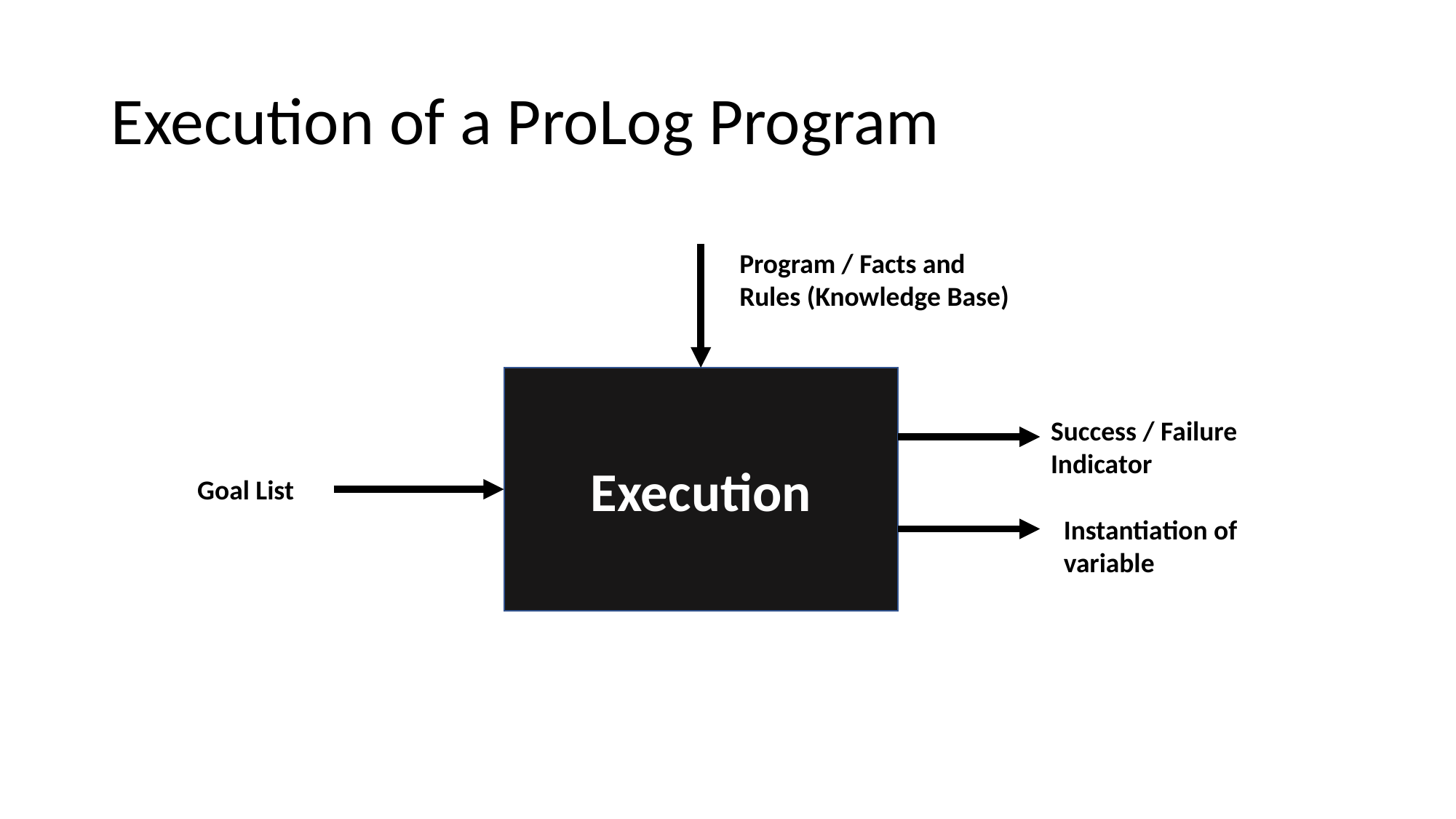

# Execution of a ProLog Program

Program / Facts and Rules (Knowledge Base)
Execution
Success / Failure Indicator
Goal List
Instantiation of variable